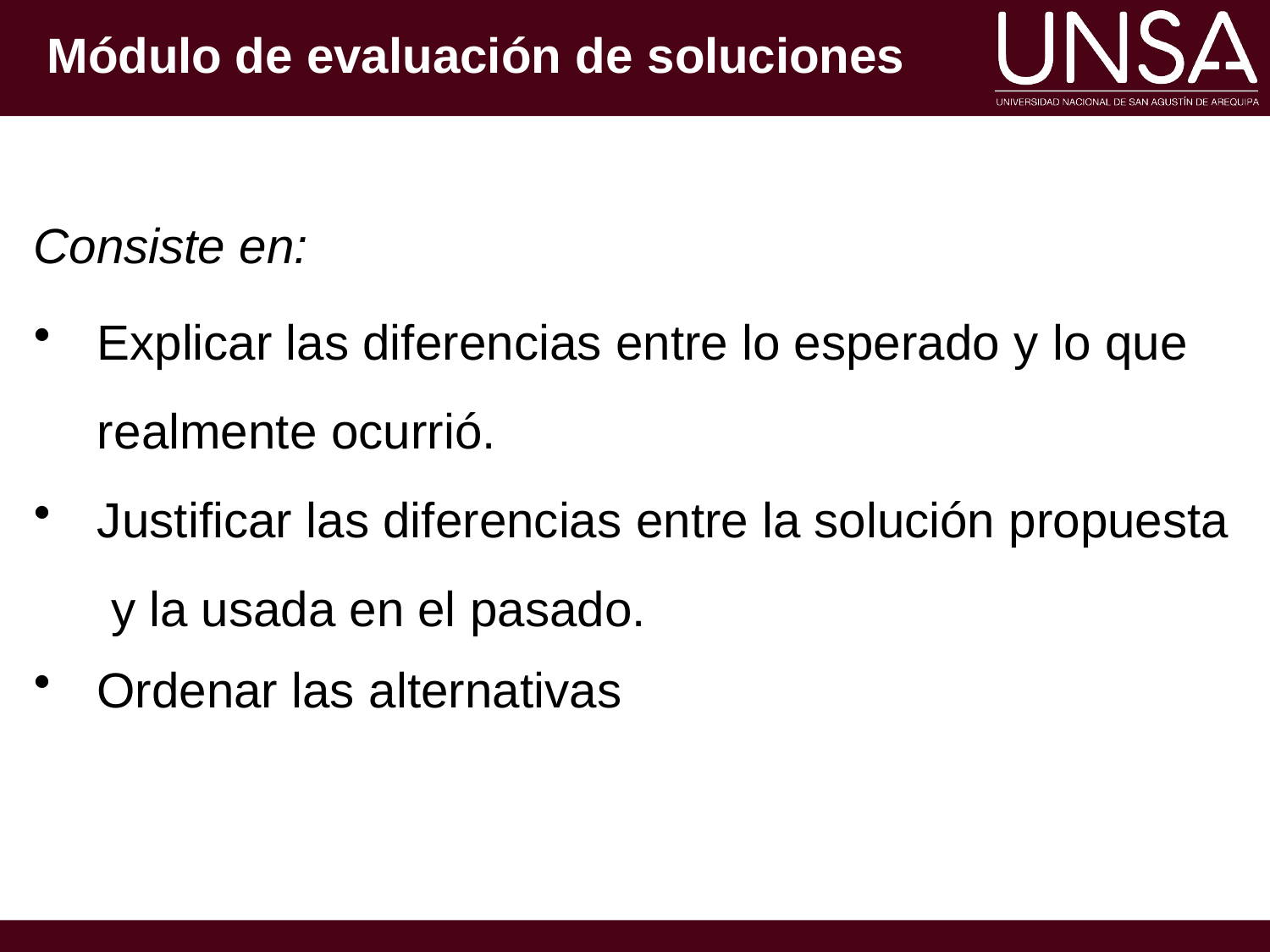

# Módulo de evaluación de soluciones
Consiste en:
Explicar las diferencias entre lo esperado y lo que  realmente ocurrió.
Justificar las diferencias entre la solución propuesta  y la usada en el pasado.
Ordenar las alternativas